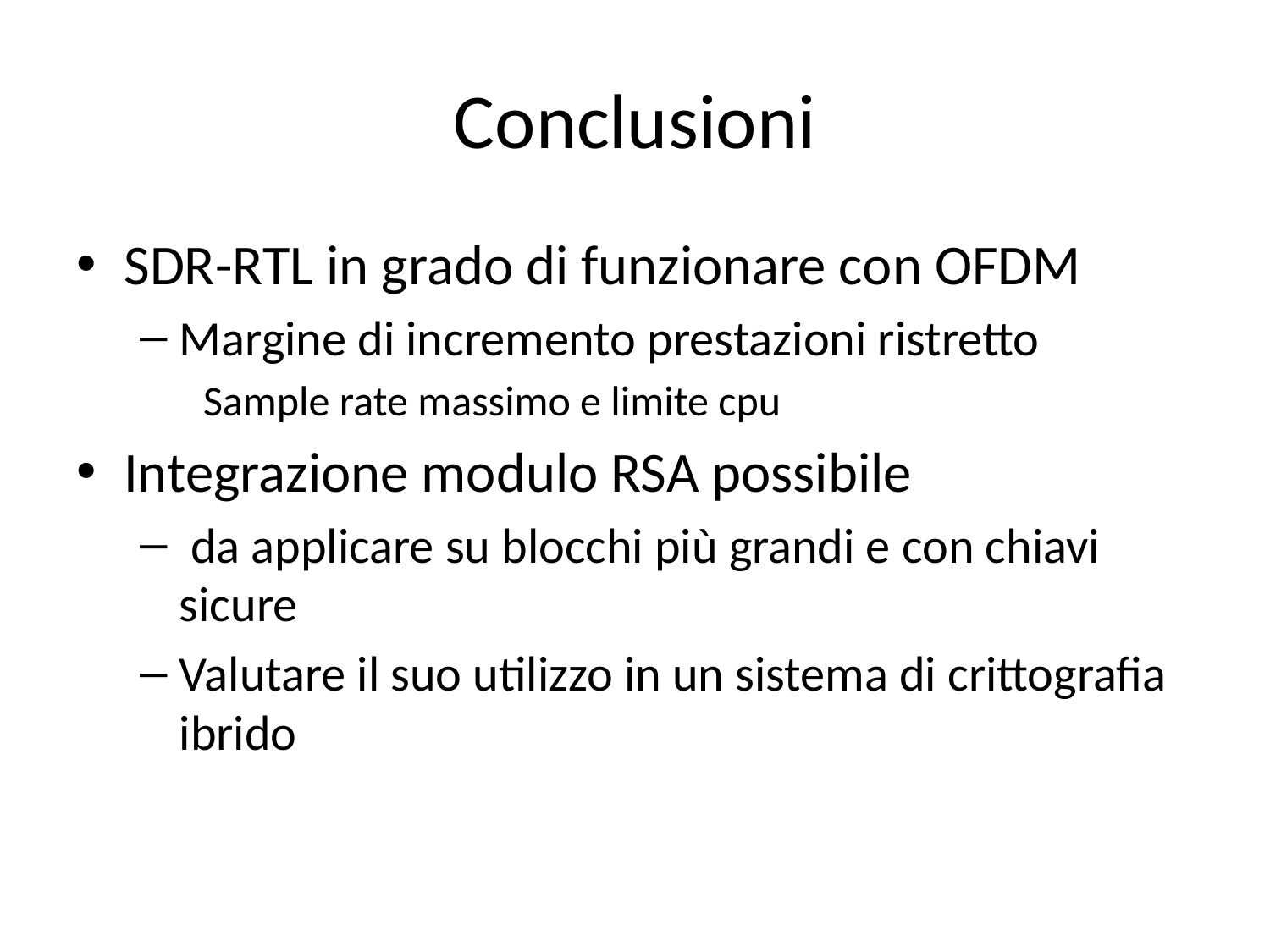

# Conclusioni
SDR-RTL in grado di funzionare con OFDM
Margine di incremento prestazioni ristretto
Sample rate massimo e limite cpu
Integrazione modulo RSA possibile
 da applicare su blocchi più grandi e con chiavi sicure
Valutare il suo utilizzo in un sistema di crittografia ibrido